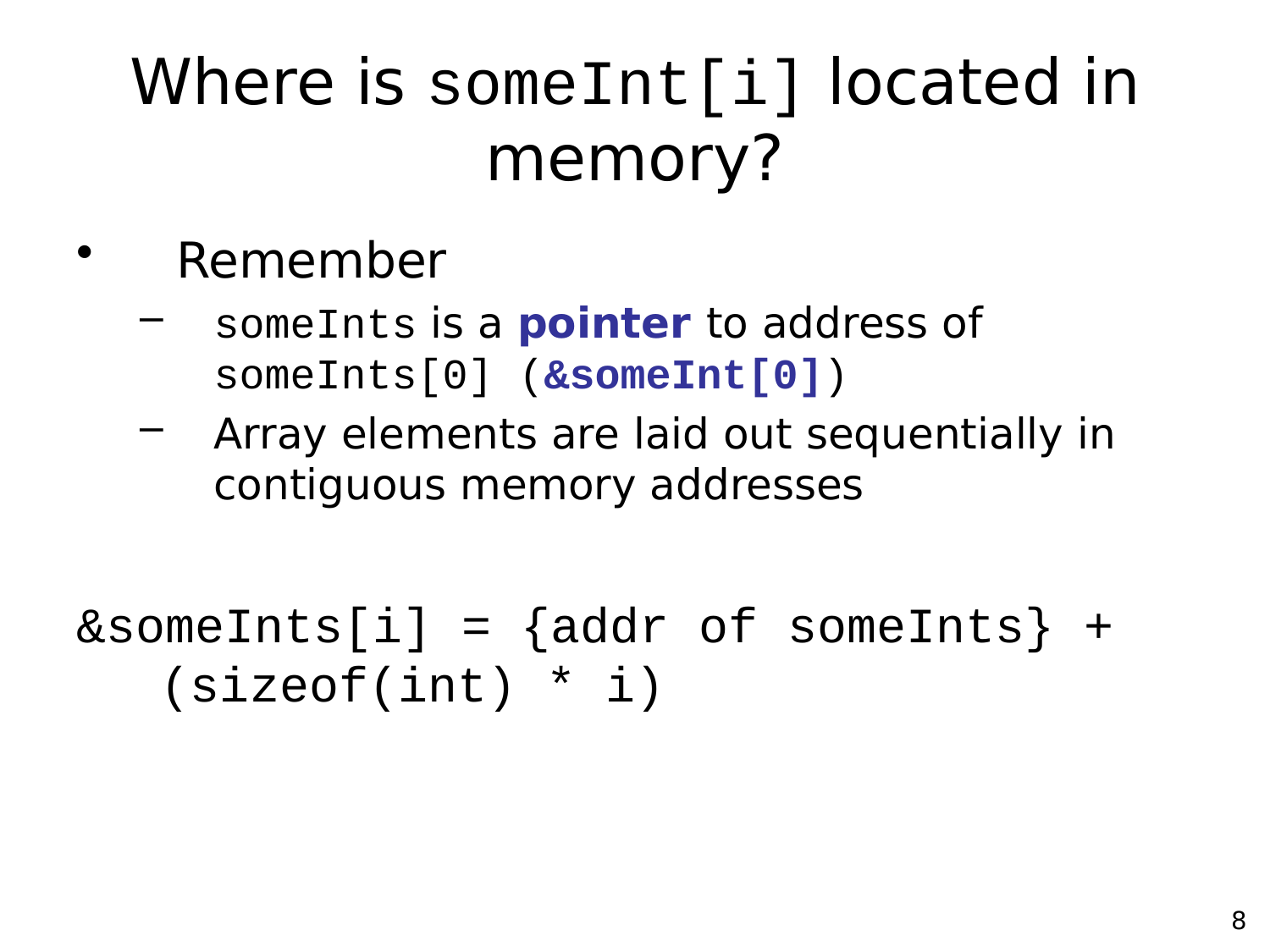

# Where is someInt[i] located in memory?
 Remember
someInts is a pointer to address of someInts[0] (&someInt[0])
Array elements are laid out sequentially in contiguous memory addresses

&someInts[i] = {addr of someInts} + (sizeof(int) * i)